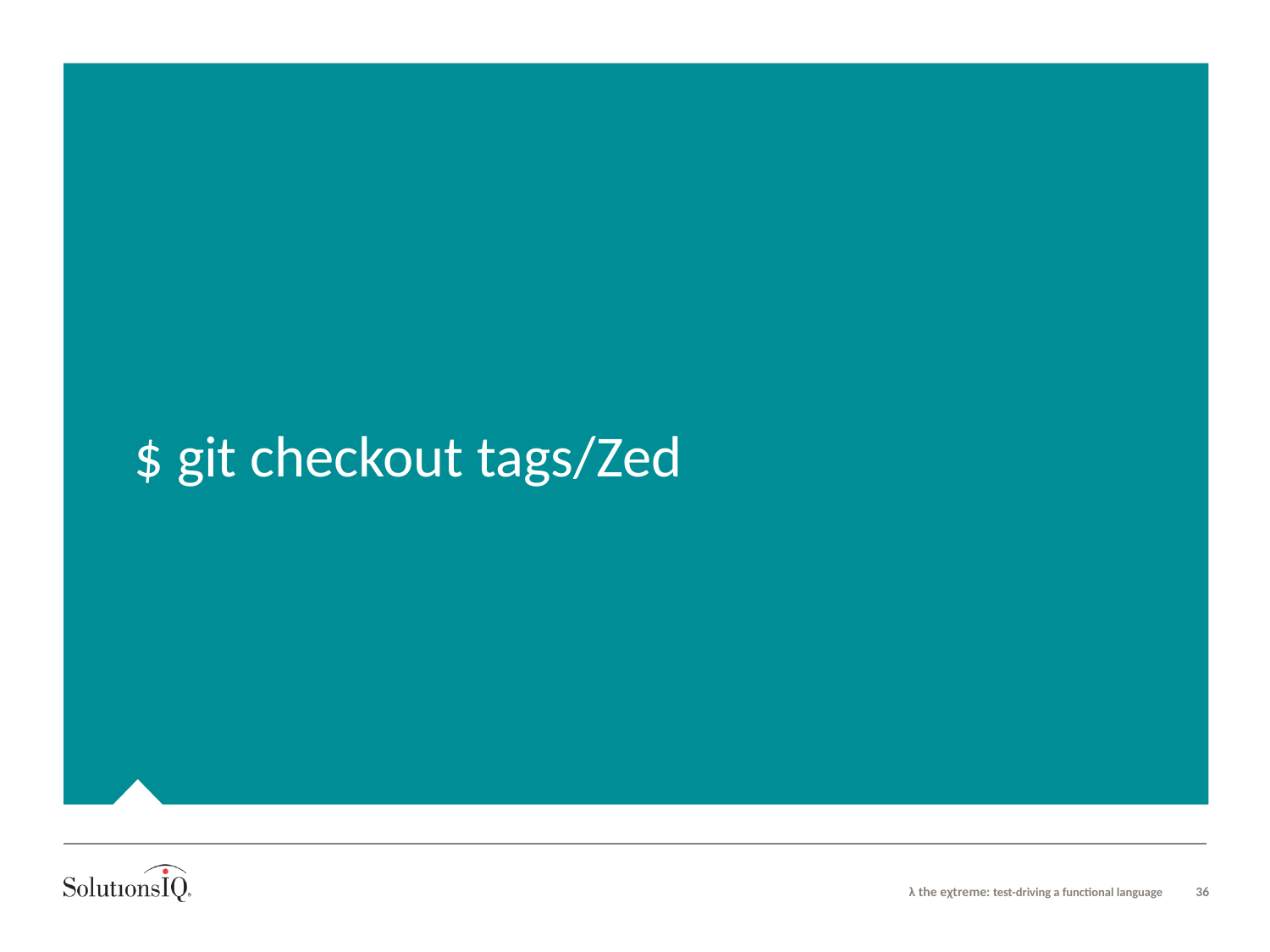

# $ git checkout tags/Zed
λ the eχtreme: test-driving a functional language

36